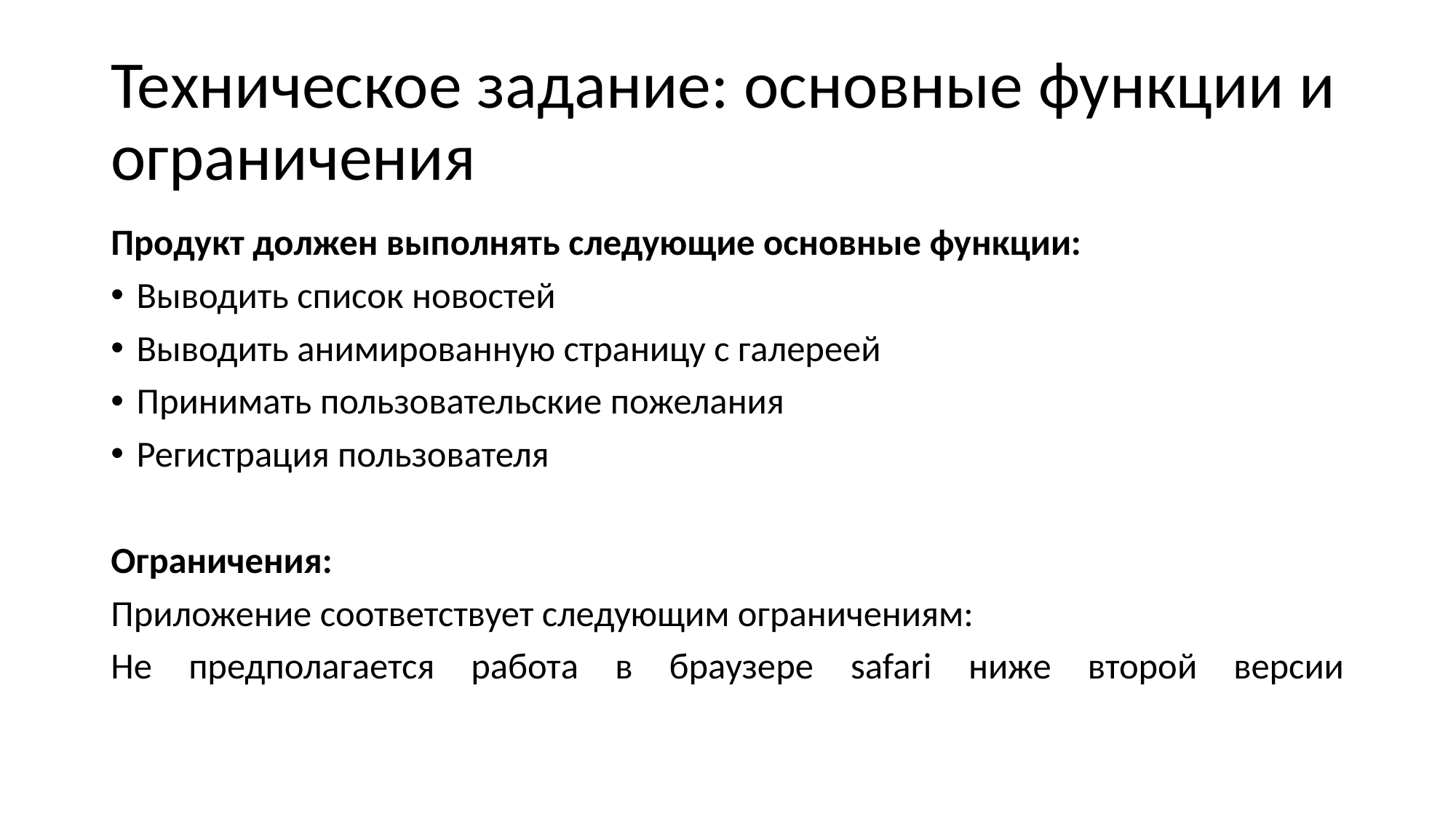

# Техническое задание: основные функции и ограничения
Продукт должен выполнять следующие основные функции:
Выводить список новостей
Выводить анимированную страницу с галереей
Принимать пользовательские пожелания
Регистрация пользователя

Ограничения:
Приложение соответствует следующим ограничениям:
Не предполагается работа в браузере safari ниже второй версии